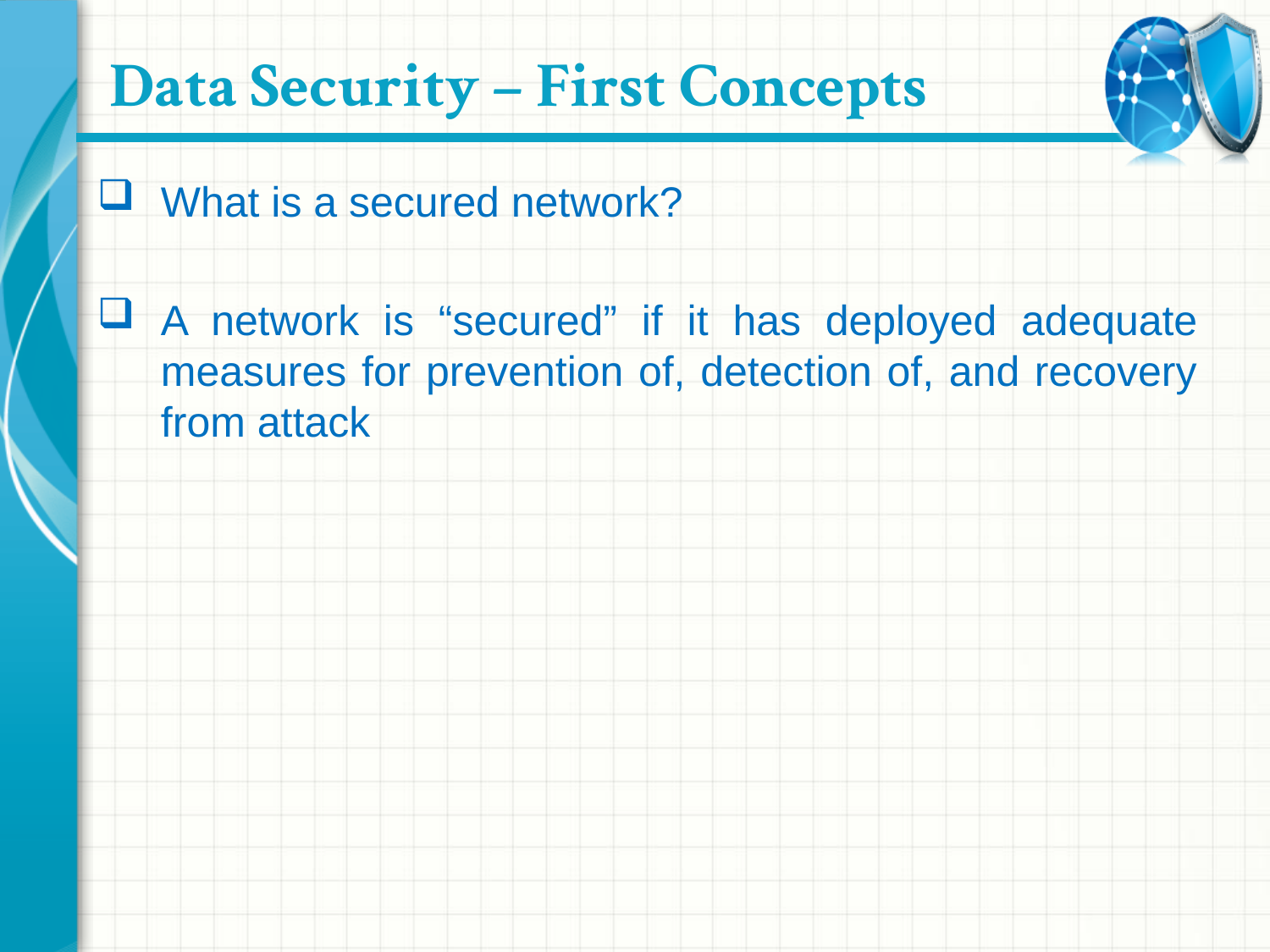

# Data Security – First Concepts
What is a secured network?

A network is “secured” if it has deployed adequate measures for prevention of, detection of, and recovery from attack